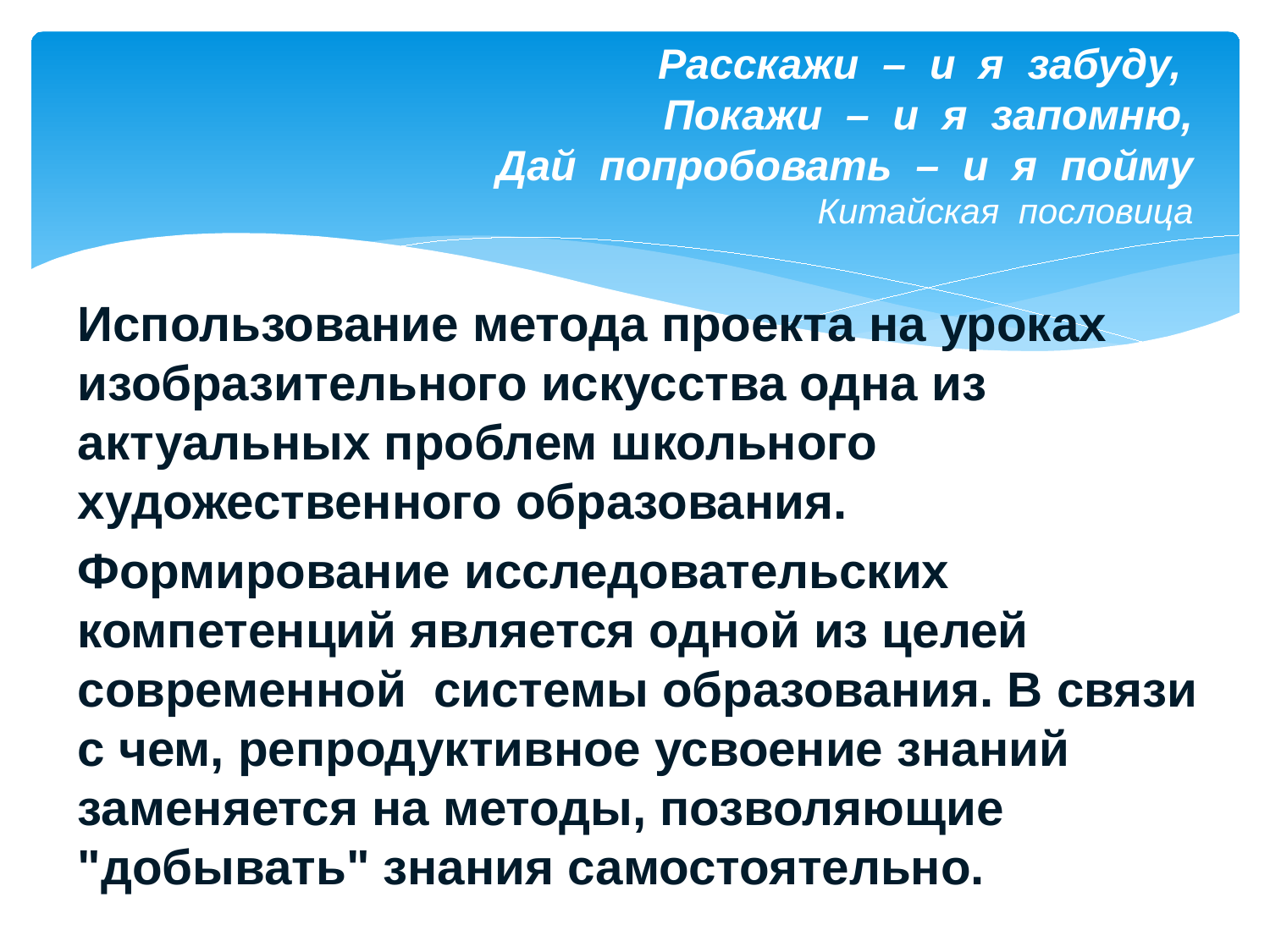

# Расскажи  –  и  я  забуду, Покажи  –  и  я  запомню, Дай  попробовать  –  и  я  пойму Китайская  пословица
Использование метода проекта на уроках изобразительного искусства одна из актуальных проблем школьного художественного образования.
Формирование исследовательских компетенций является одной из целей современной  системы образования. В связи с чем, репродуктивное усвоение знаний заменяется на методы, позволяющие "добывать" знания самостоятельно.